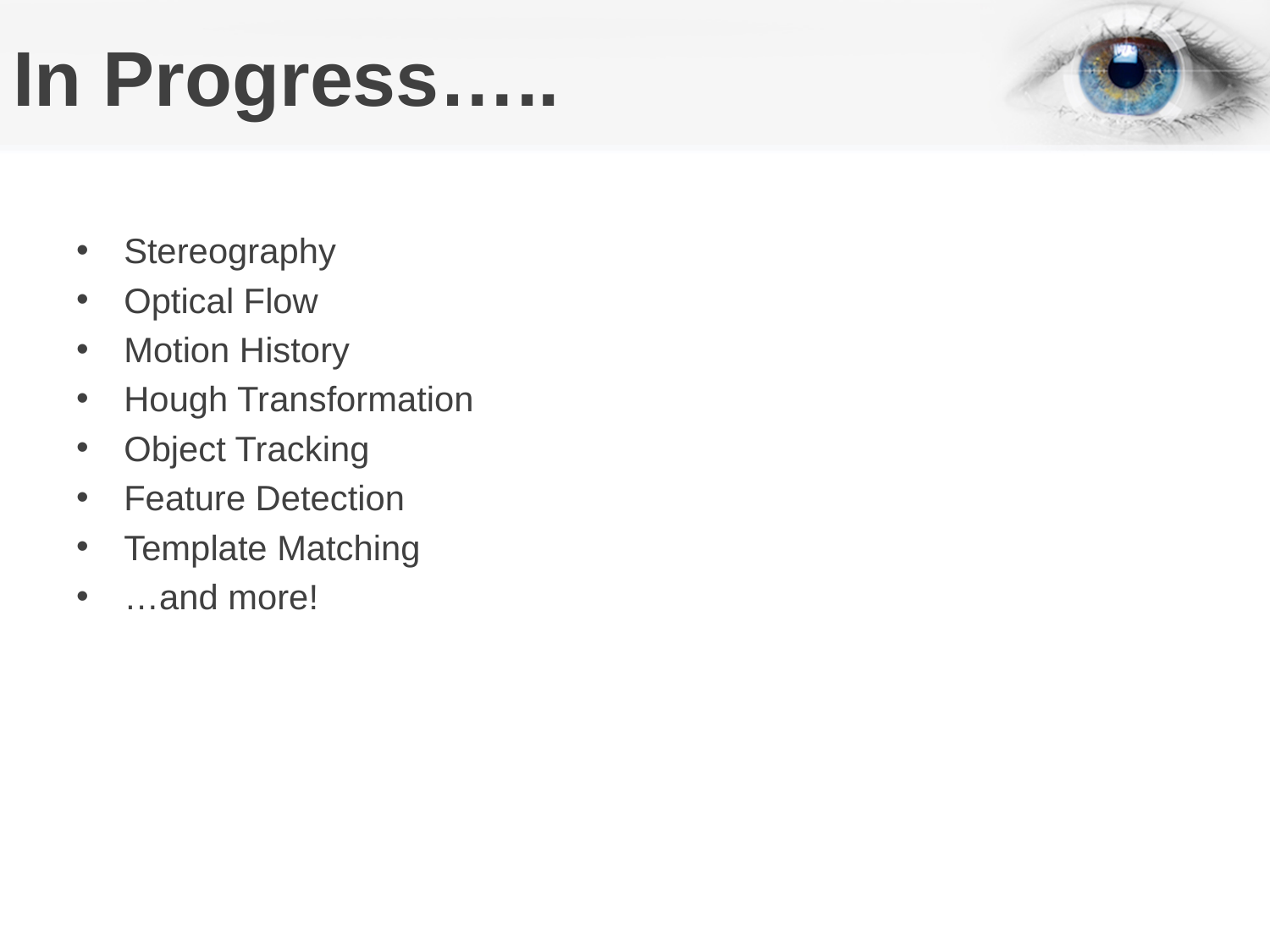

# In Progress…..
Stereography
Optical Flow
Motion History
Hough Transformation
Object Tracking
Feature Detection
Template Matching
…and more!